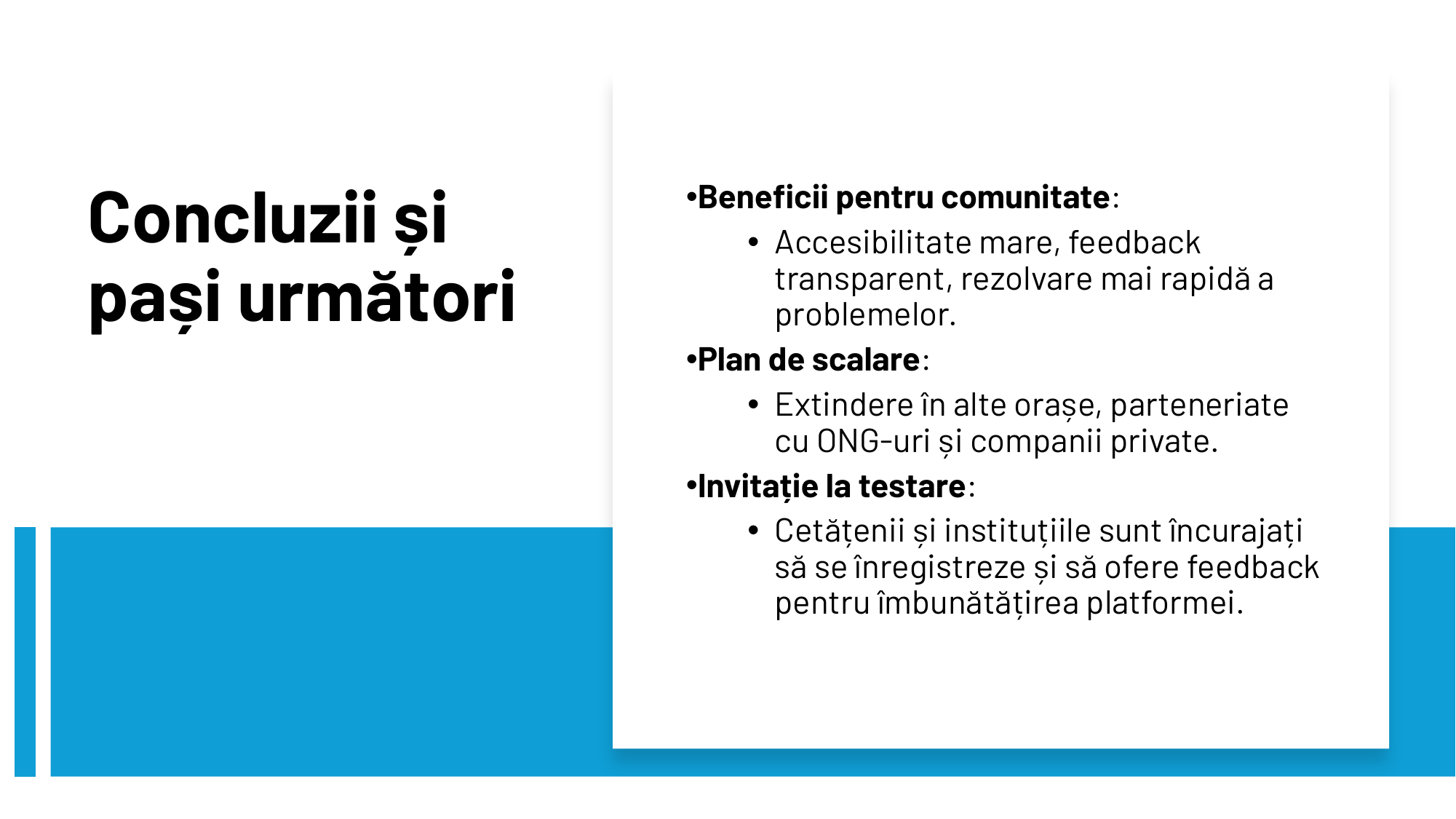

Beneficii pentru comunitate:
Accesibilitate mare, feedback transparent, rezolvare mai rapidă a problemelor.
Plan de scalare:
Extindere în alte orașe, parteneriate cu ONG-uri și companii private.
Invitație la testare:
Cetățenii și instituțiile sunt încurajați să se înregistreze și să ofere feedback pentru îmbunătățirea platformei.
Concluzii și pași următori